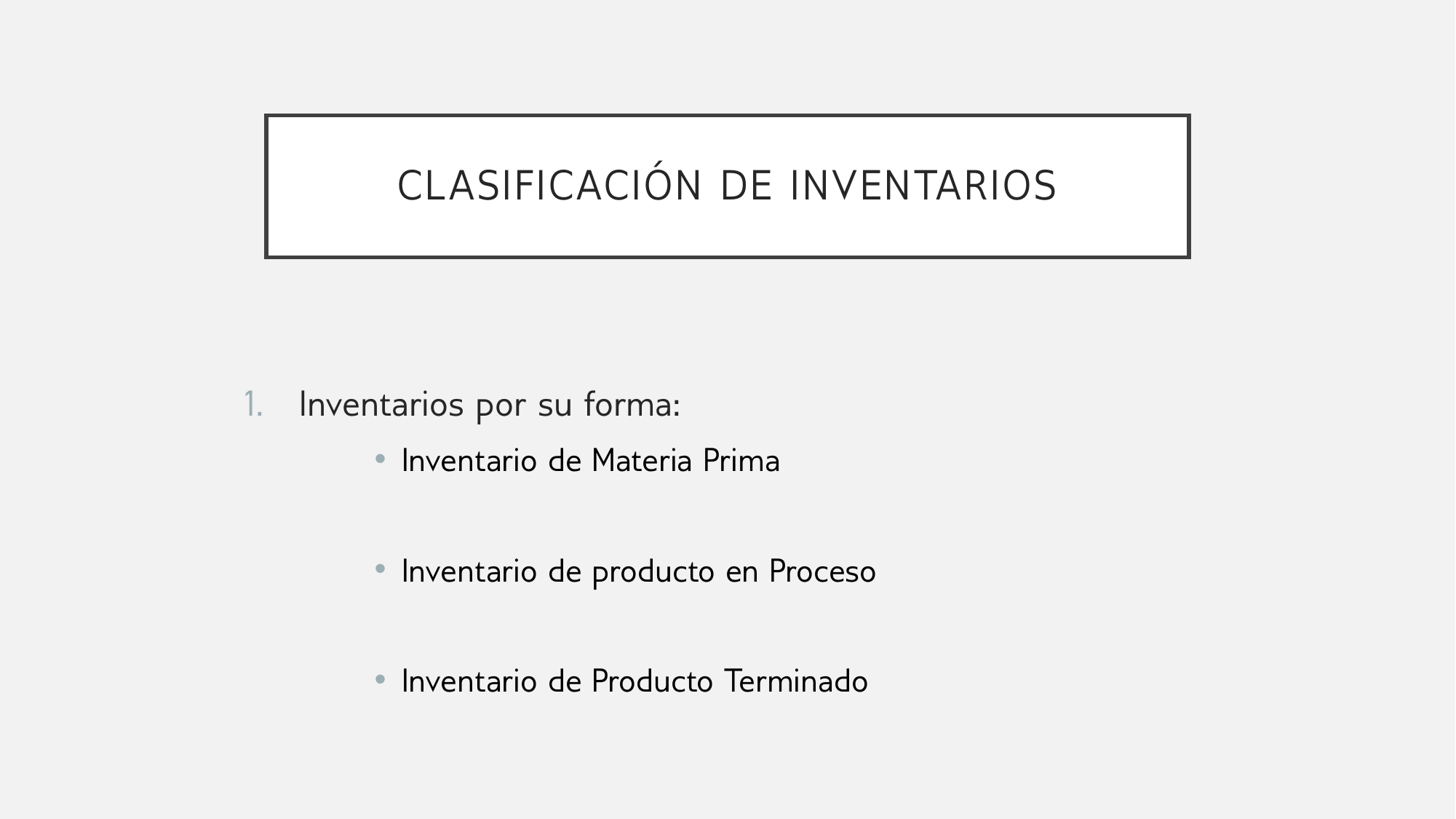

# CLASIFICACIÓN DE INVENTARIOS

Inventarios por su forma:
Inventario de Materia Prima

Inventario de producto en Proceso

Inventario de Producto Terminado